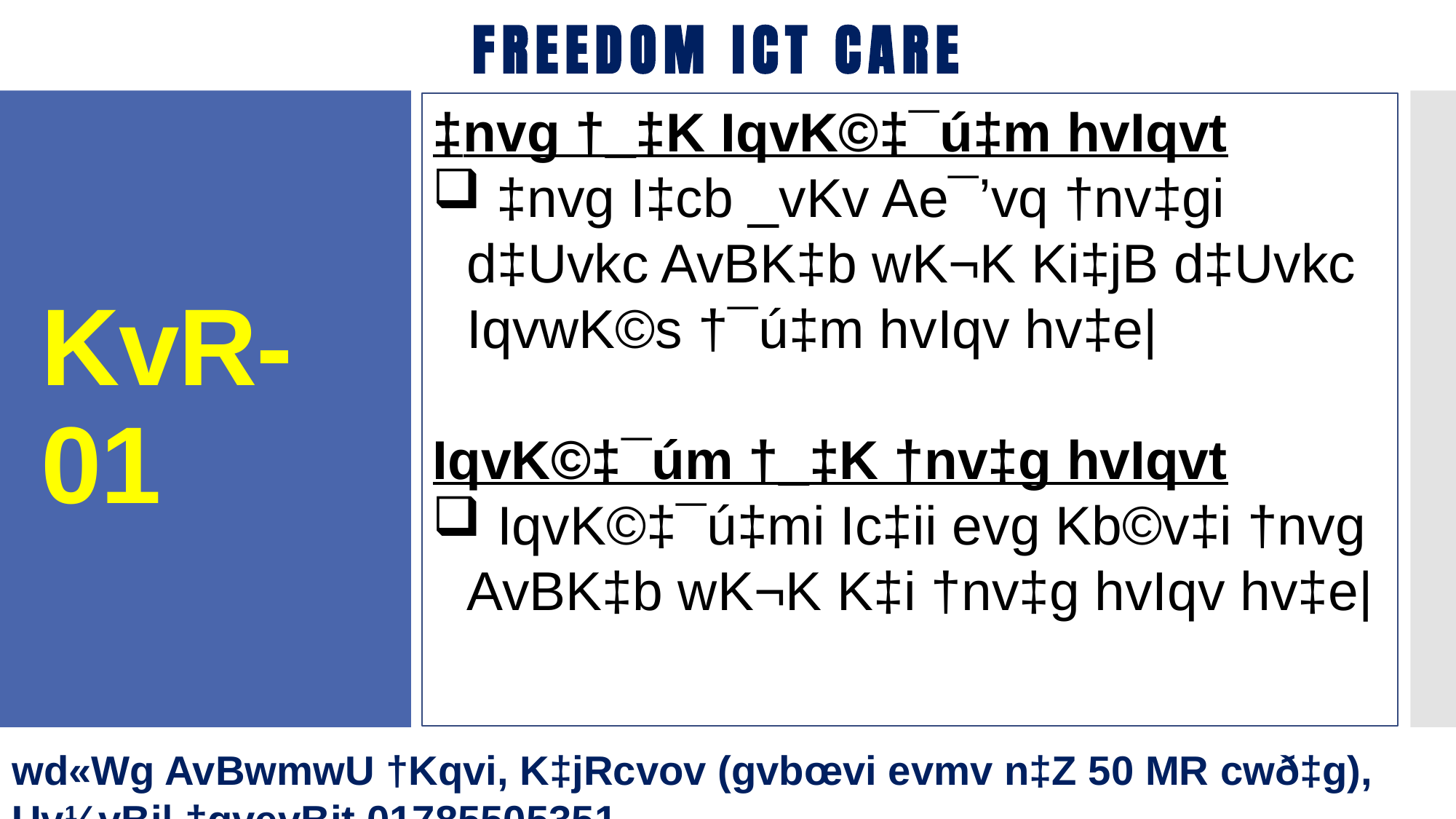

‡nvg †_‡K IqvK©‡¯ú‡m hvIqvt
 ‡nvg I‡cb _vKv Ae¯’vq †nv‡gi d‡Uvkc AvBK‡b wK¬K Ki‡jB d‡Uvkc IqvwK©s †¯ú‡m hvIqv hv‡e|

IqvK©‡¯úm †_‡K †nv‡g hvIqvt
 IqvK©‡¯ú‡mi Ic‡ii evg Kb©v‡i †nvg AvBK‡b wK¬K K‡i †nv‡g hvIqv hv‡e|
# KvR-01